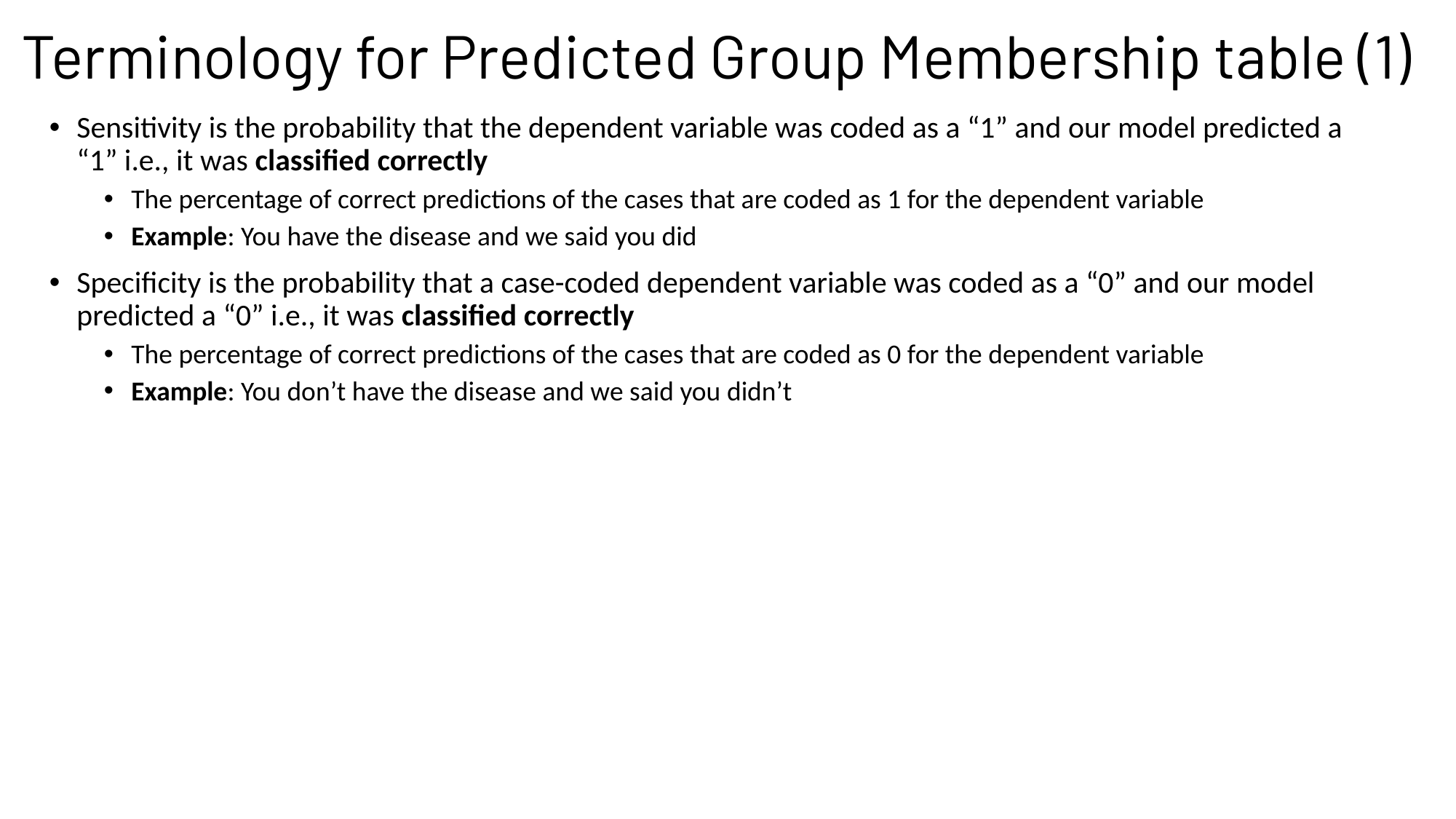

Terminology for Predicted Group Membership table (1)
Sensitivity is the probability that the dependent variable was coded as a “1” and our model predicted a “1” i.e., it was classified correctly
The percentage of correct predictions of the cases that are coded as 1 for the dependent variable
Example: You have the disease and we said you did
Specificity is the probability that a case-coded dependent variable was coded as a “0” and our model predicted a “0” i.e., it was classified correctly
The percentage of correct predictions of the cases that are coded as 0 for the dependent variable
Example: You don’t have the disease and we said you didn’t